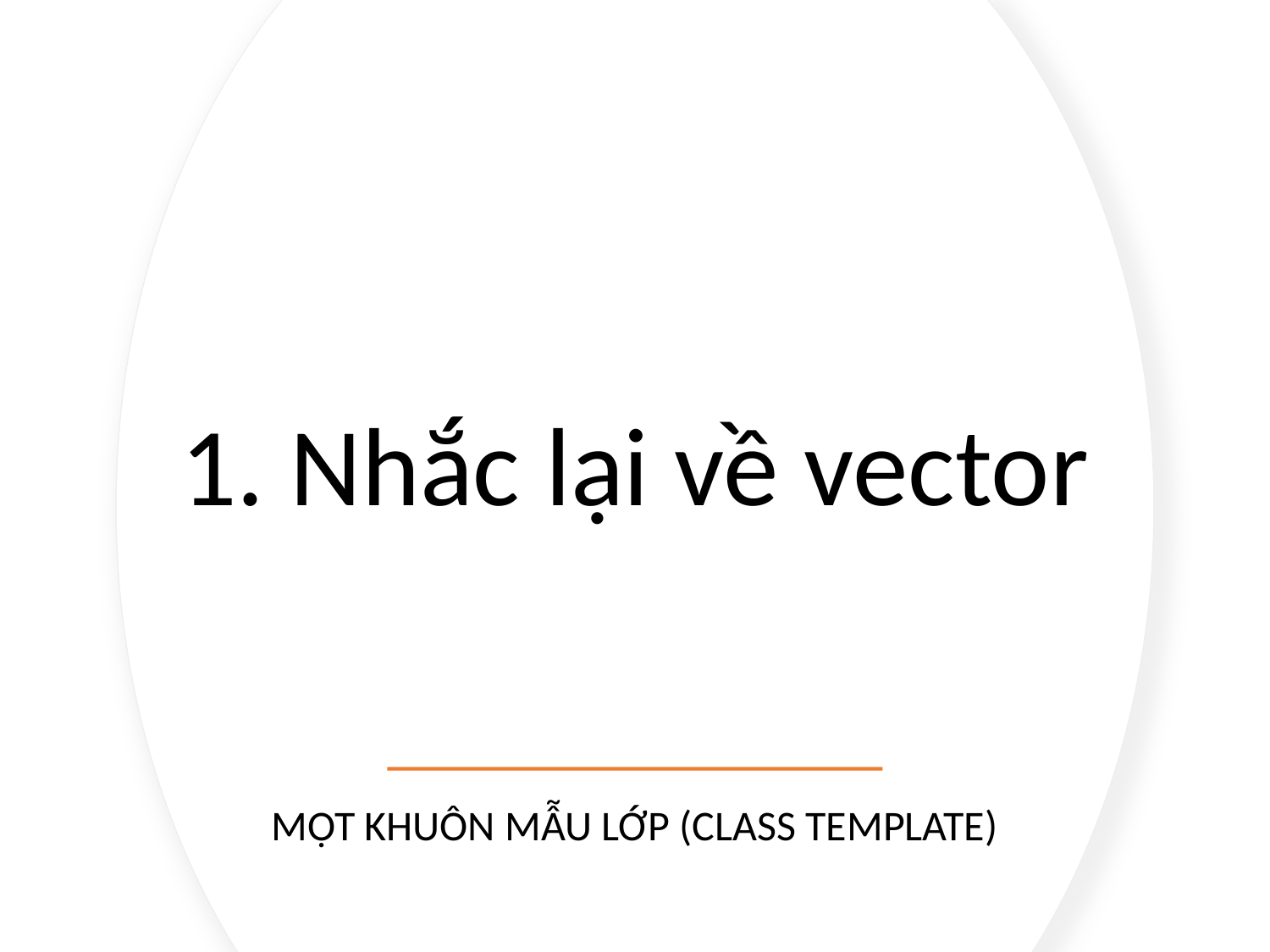

# 1. Nhắc lại về vector

MỘT KHUÔN MẪU LỚP (CLASS TEMPLATE)